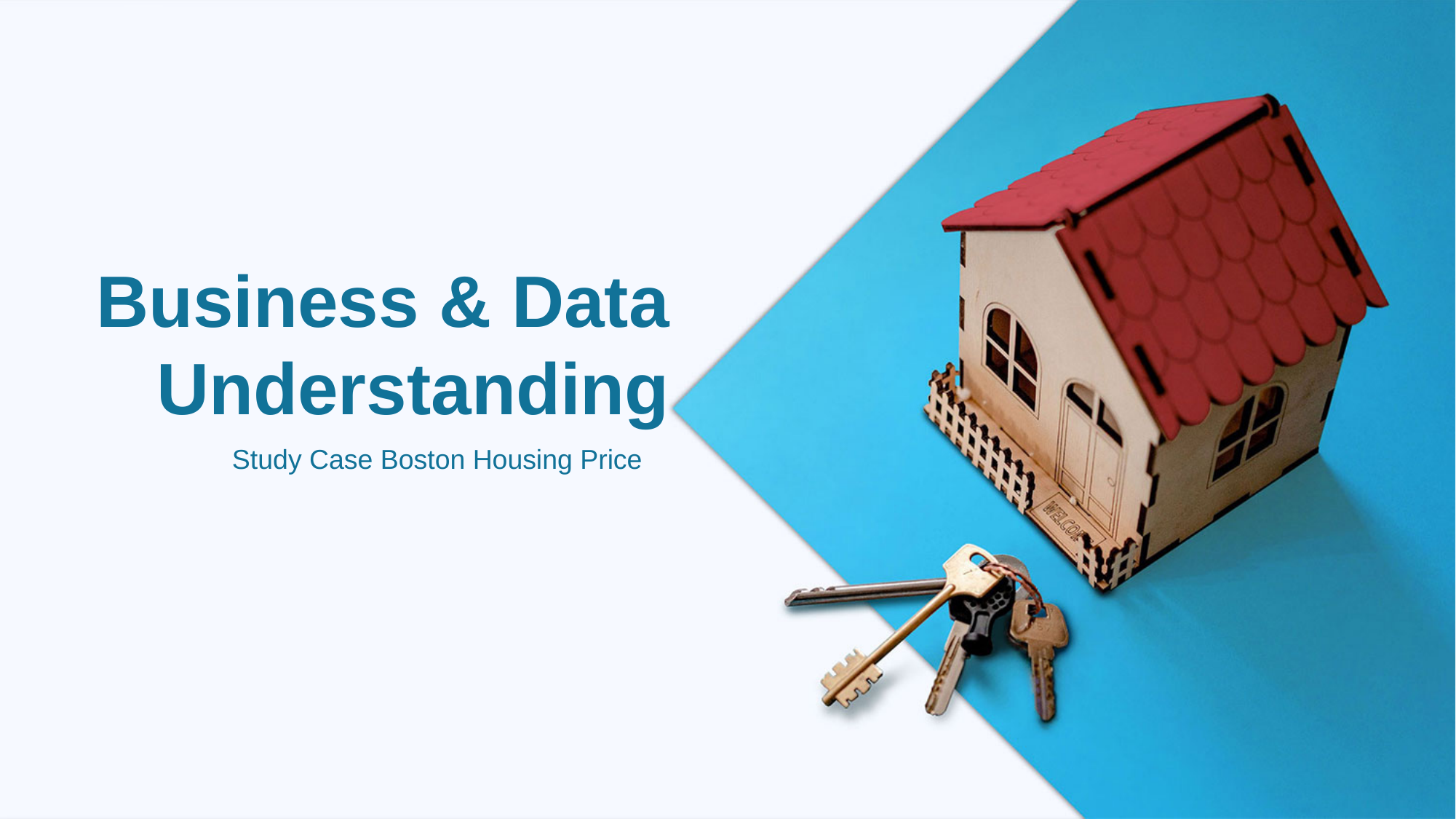

Business & Data Understanding
Study Case Boston Housing Price